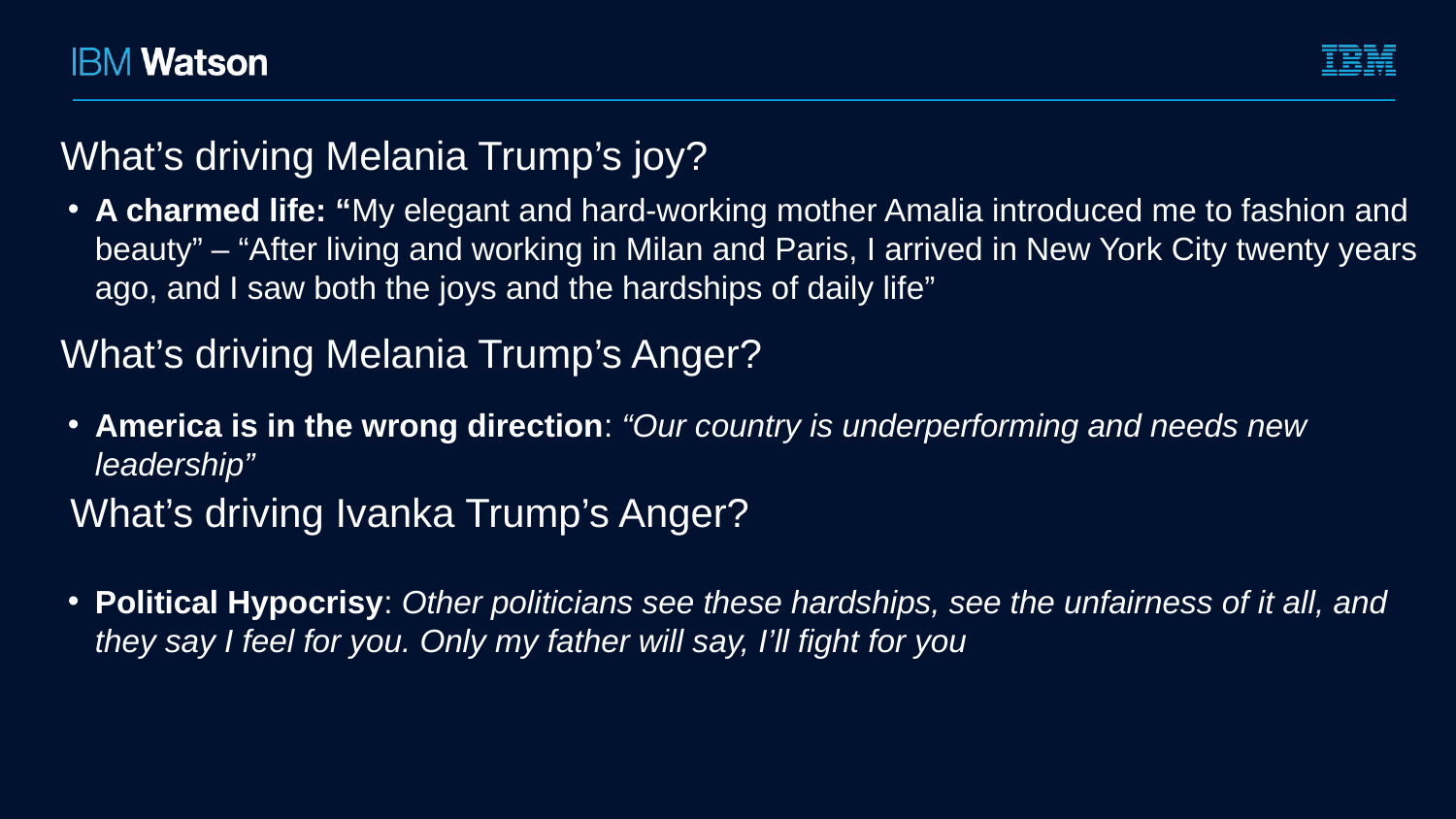

What’s driving Melania Trump’s joy?
A charmed life: “My elegant and hard-working mother Amalia introduced me to fashion and beauty” – “After living and working in Milan and Paris, I arrived in New York City twenty years ago, and I saw both the joys and the hardships of daily life”

America is in the wrong direction: “Our country is underperforming and needs new leadership”

Political Hypocrisy: Other politicians see these hardships, see the unfairness of it all, and they say I feel for you. Only my father will say, I’ll fight for you

What’s driving Melania Trump’s Anger?
What’s driving Ivanka Trump’s Anger?
Watson / Presentation Title / Date
25